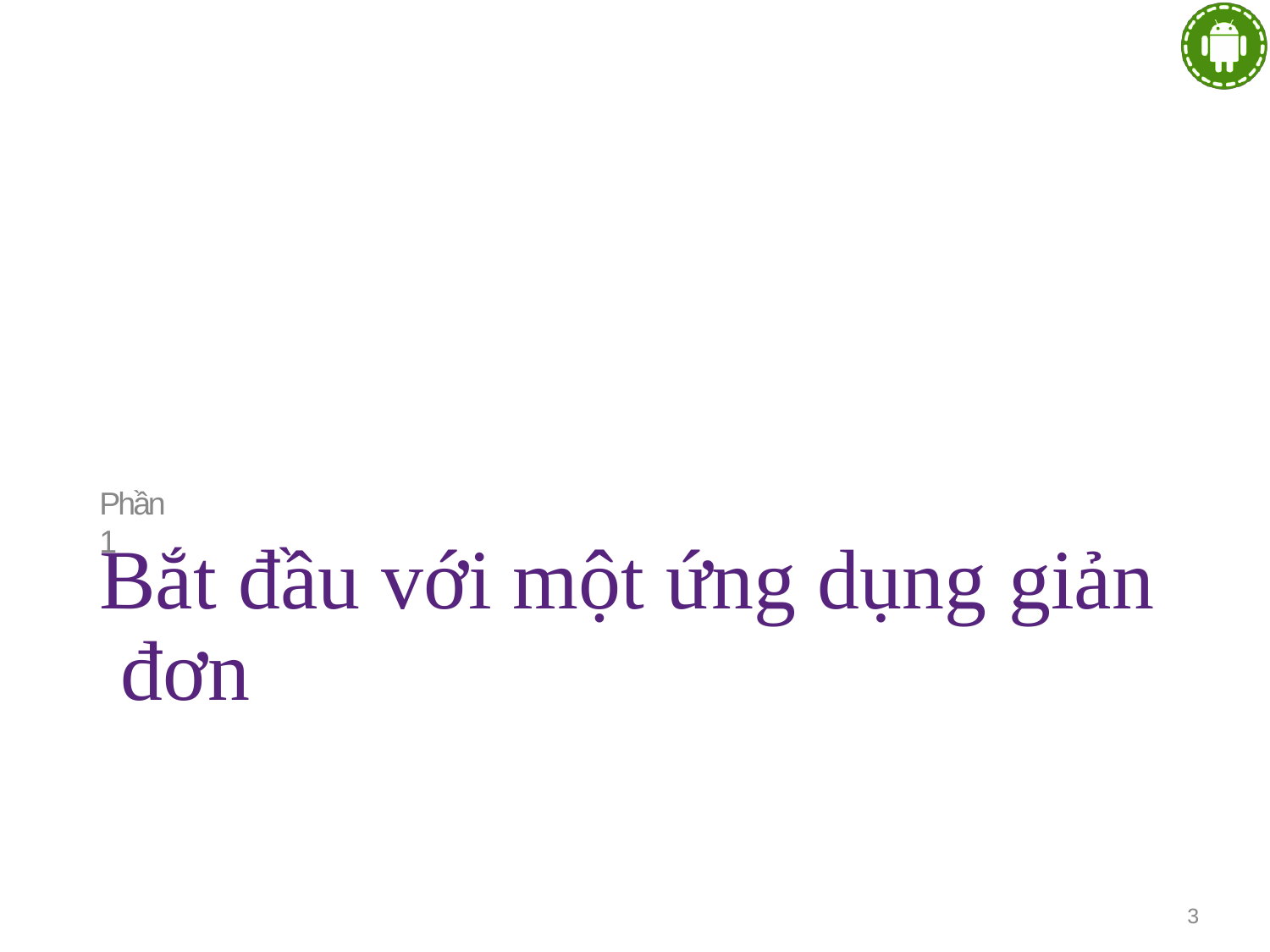

Phần 1
# Bắt đầu với một ứng dụng giản  đơn
3